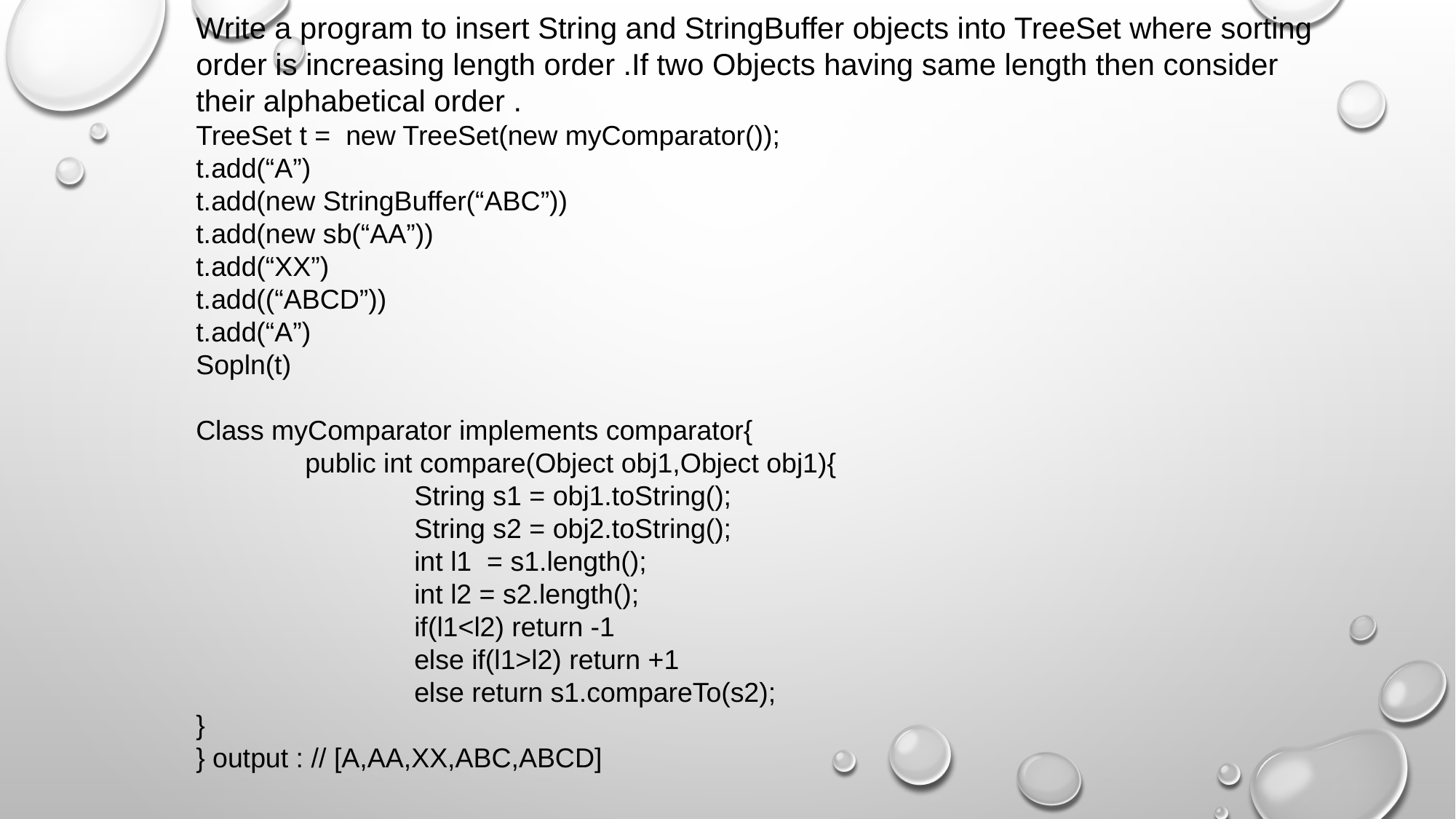

Write a program to insert String and StringBuffer objects into TreeSet where sorting order is increasing length order .If two Objects having same length then consider their alphabetical order .
TreeSet t =  new TreeSet(new myComparator());
t.add(“A”)
t.add(new StringBuffer(“ABC”))
t.add(new sb(“AA”))
t.add(“XX”)
t.add((“ABCD”))
t.add(“A”)
Sopln(t)

Class myComparator implements comparator{
	public int compare(Object obj1,Object obj1){
		String s1 = obj1.toString();
		String s2 = obj2.toString();
		int l1  = s1.length();
		int l2 = s2.length();
		if(l1<l2) return -1
		else if(l1>l2) return +1
		else return s1.compareTo(s2);
}
} output : // [A,AA,XX,ABC,ABCD]